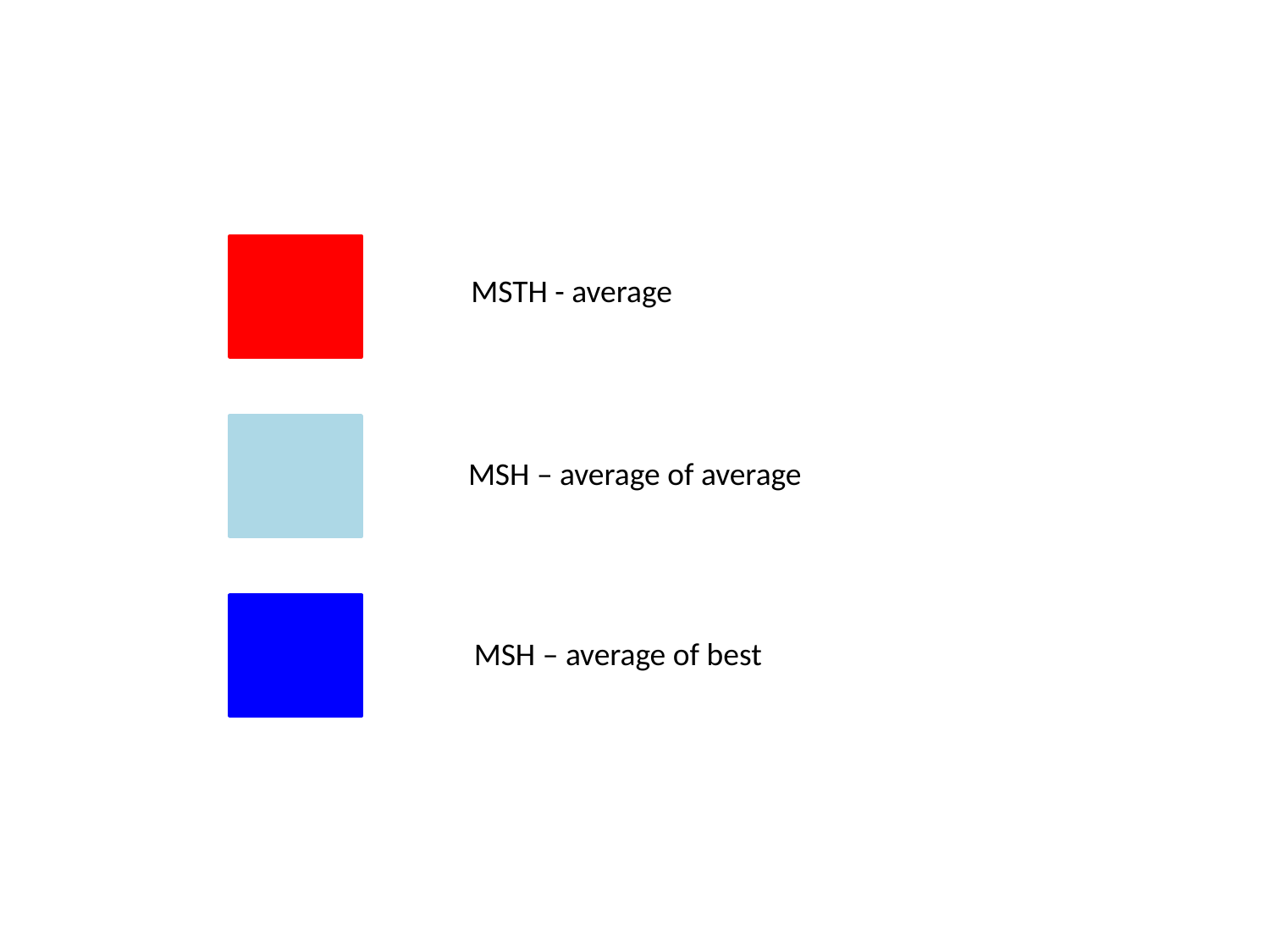

MSTH - average

MSH – average of average

MSH – average of best